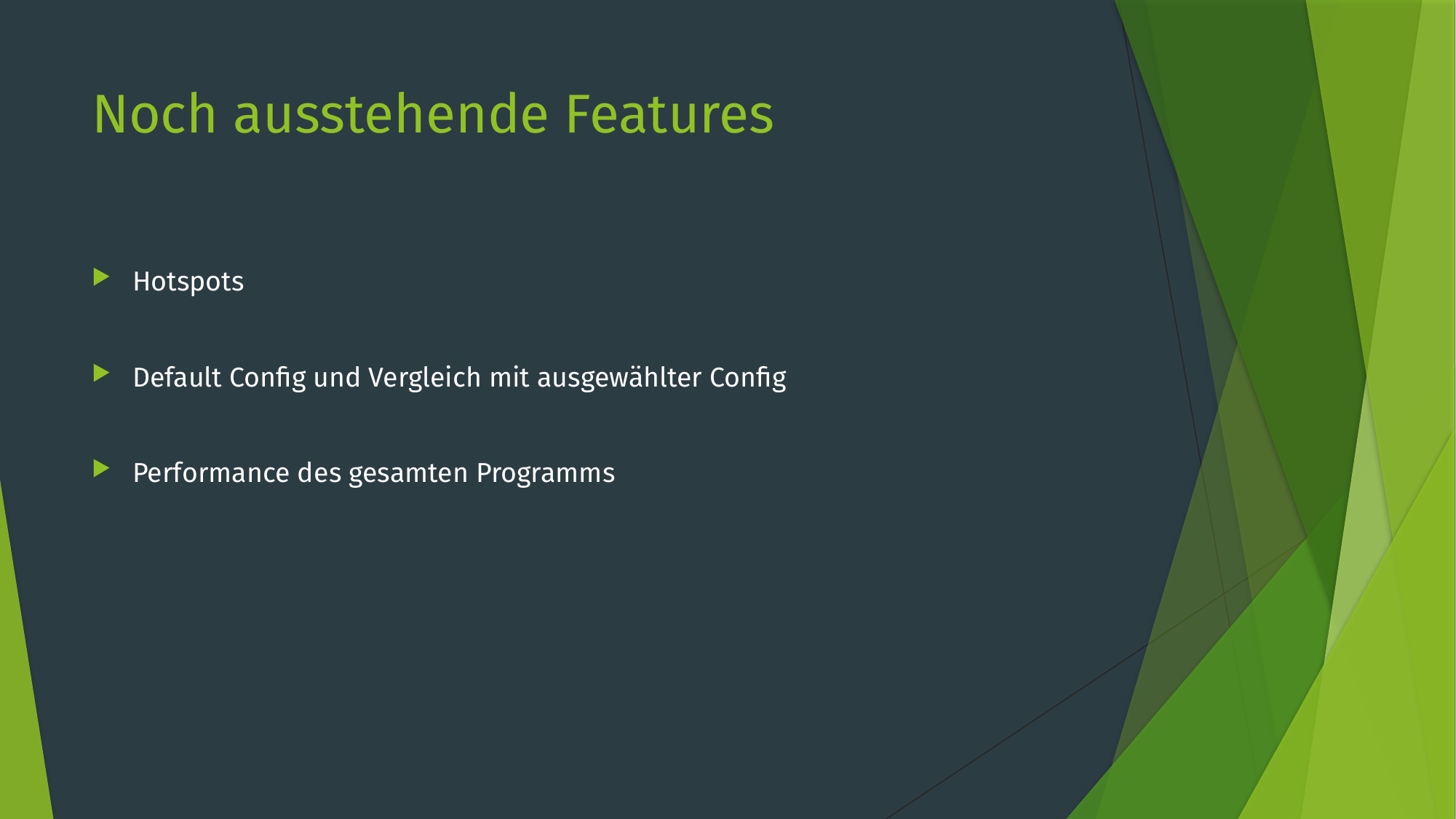

# Noch ausstehende Features
Hotspots

Default Config und Vergleich mit ausgewählter Config

Performance des gesamten Programms